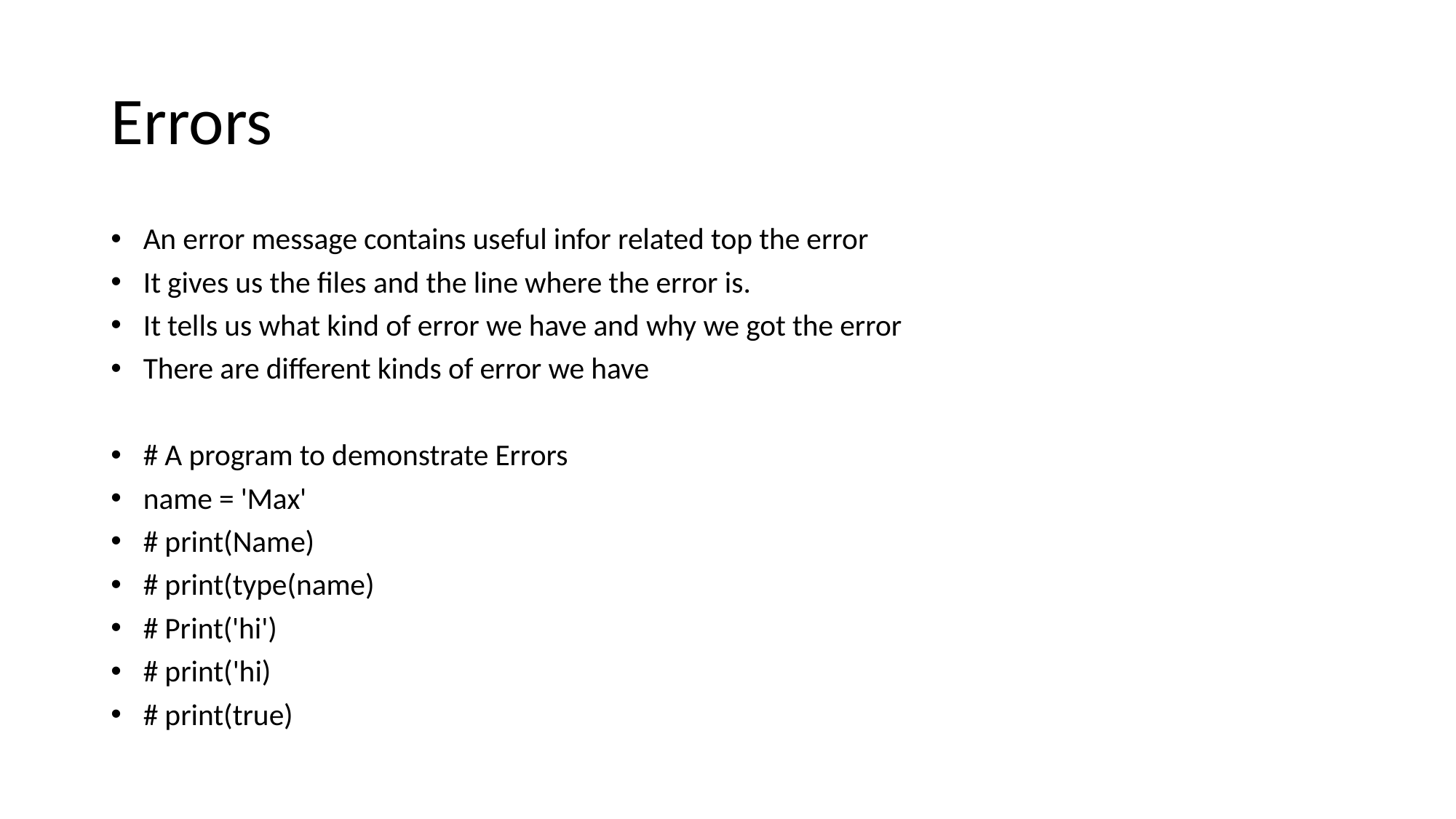

# Errors
An error message contains useful infor related top the error
It gives us the files and the line where the error is.
It tells us what kind of error we have and why we got the error
There are different kinds of error we have

# A program to demonstrate Errors
name = 'Max'
# print(Name)
# print(type(name)
# Print('hi')
# print('hi)
# print(true)